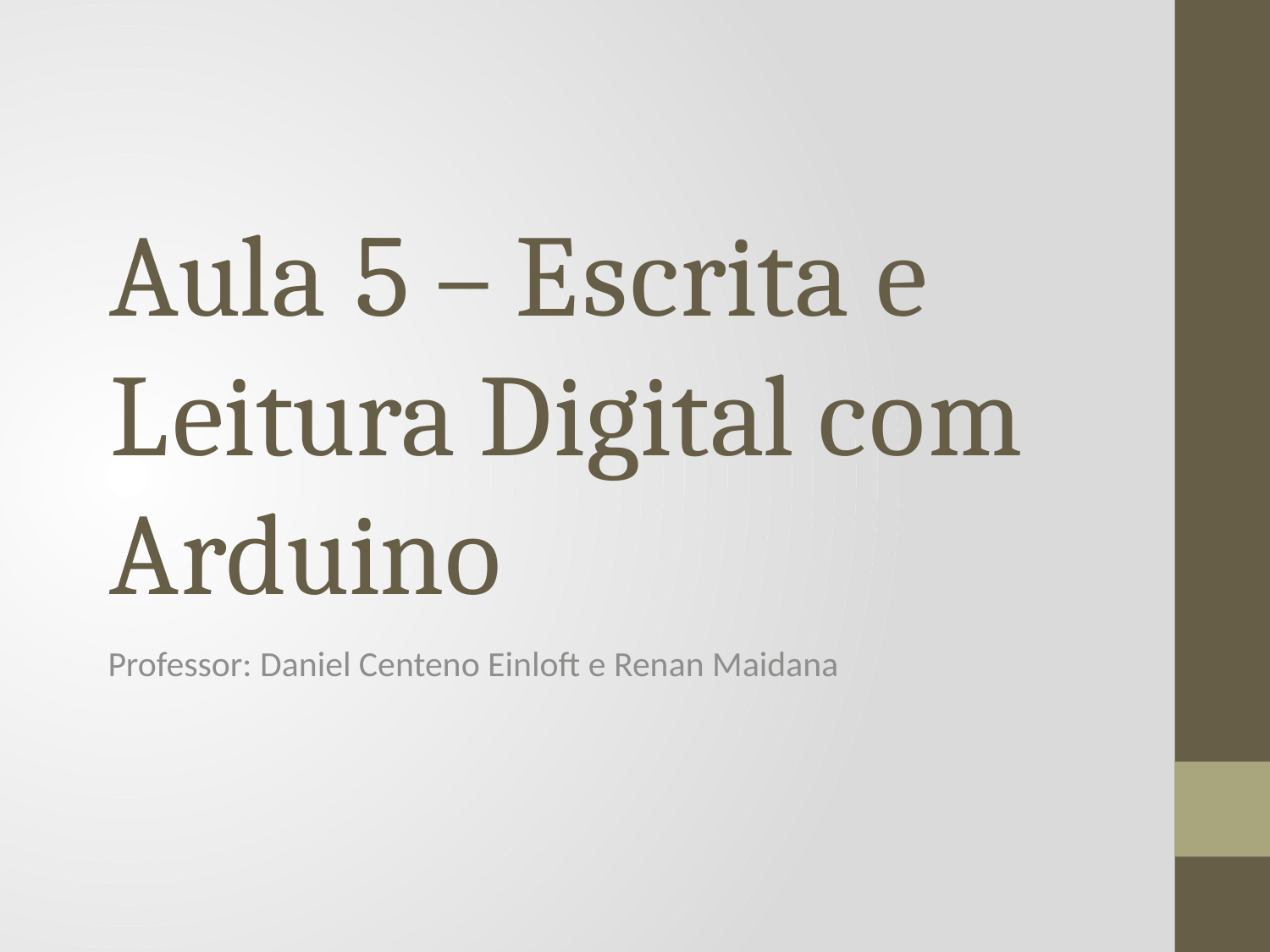

# Aula 5 – Escrita e Leitura Digital com Arduino
Professor: Daniel Centeno Einloft e Renan Maidana